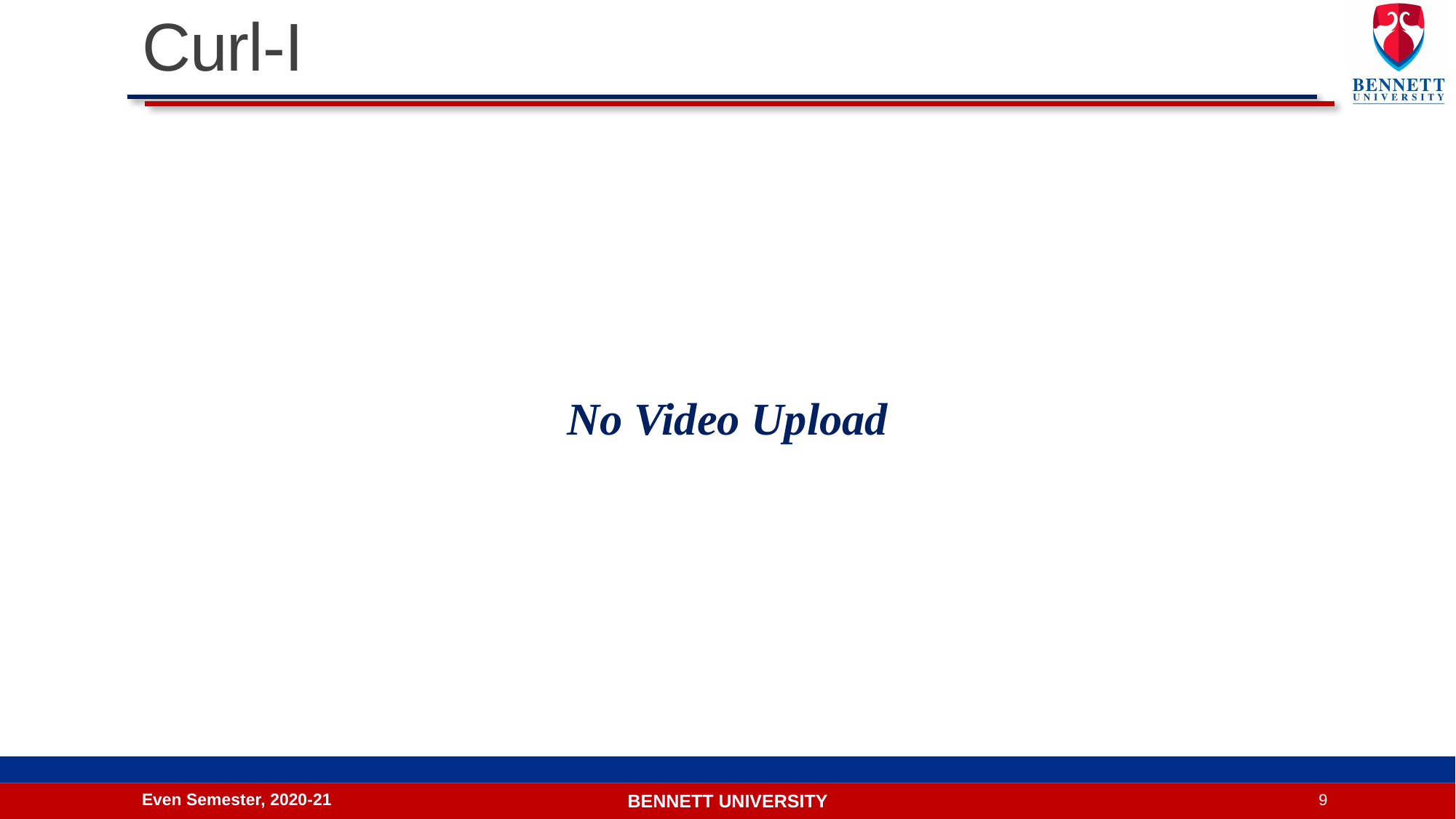

# Curl-I

No Video Upload
Even Semester, 2020-21
9
Bennett university